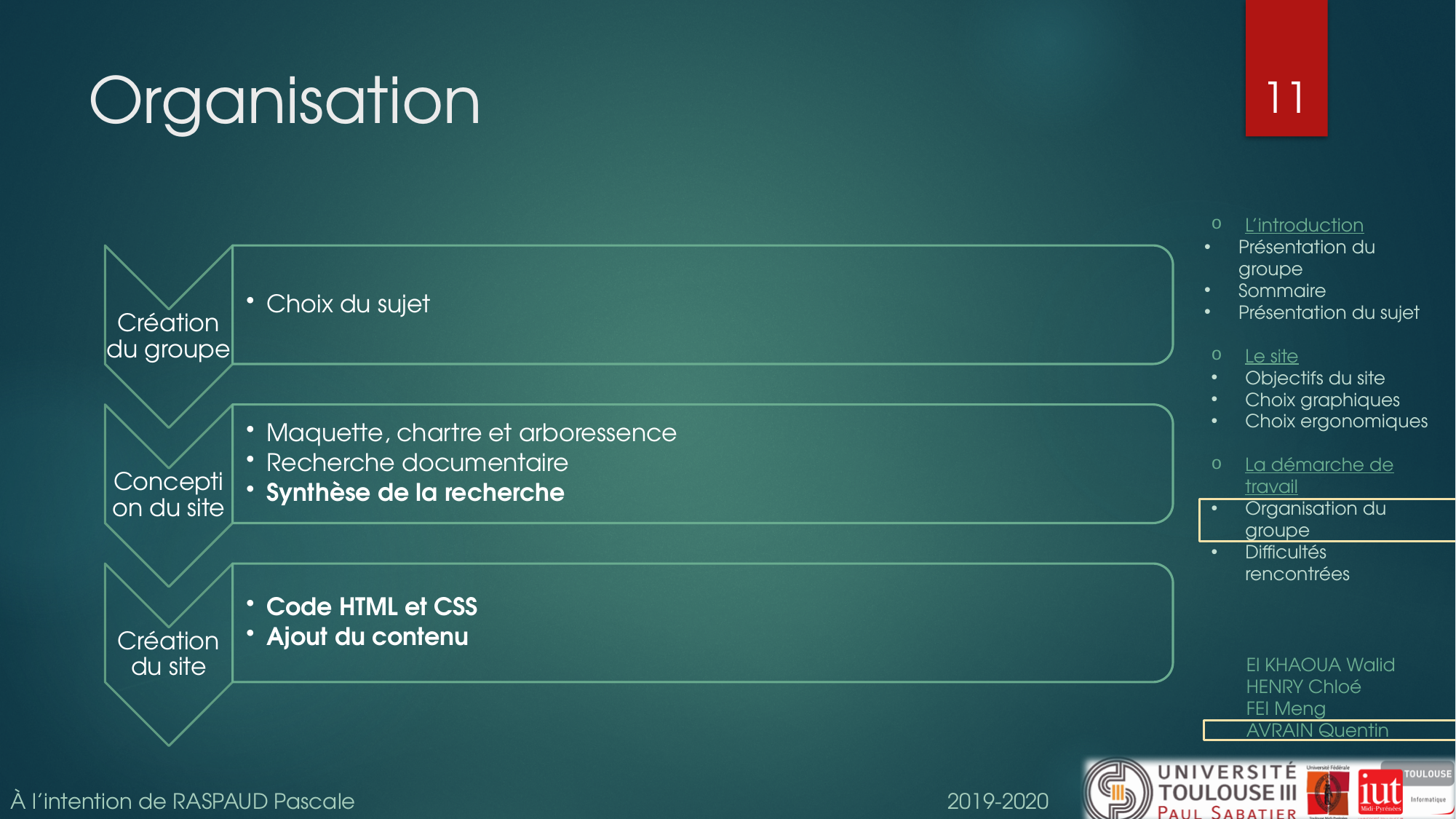

11
# Organisation
Création du groupe
Choix du sujet
Conception du site
Maquette, chartre et arboressence
Recherche documentaire
Synthèse de la recherche
Création du site
Code HTML et CSS
Ajout du contenu